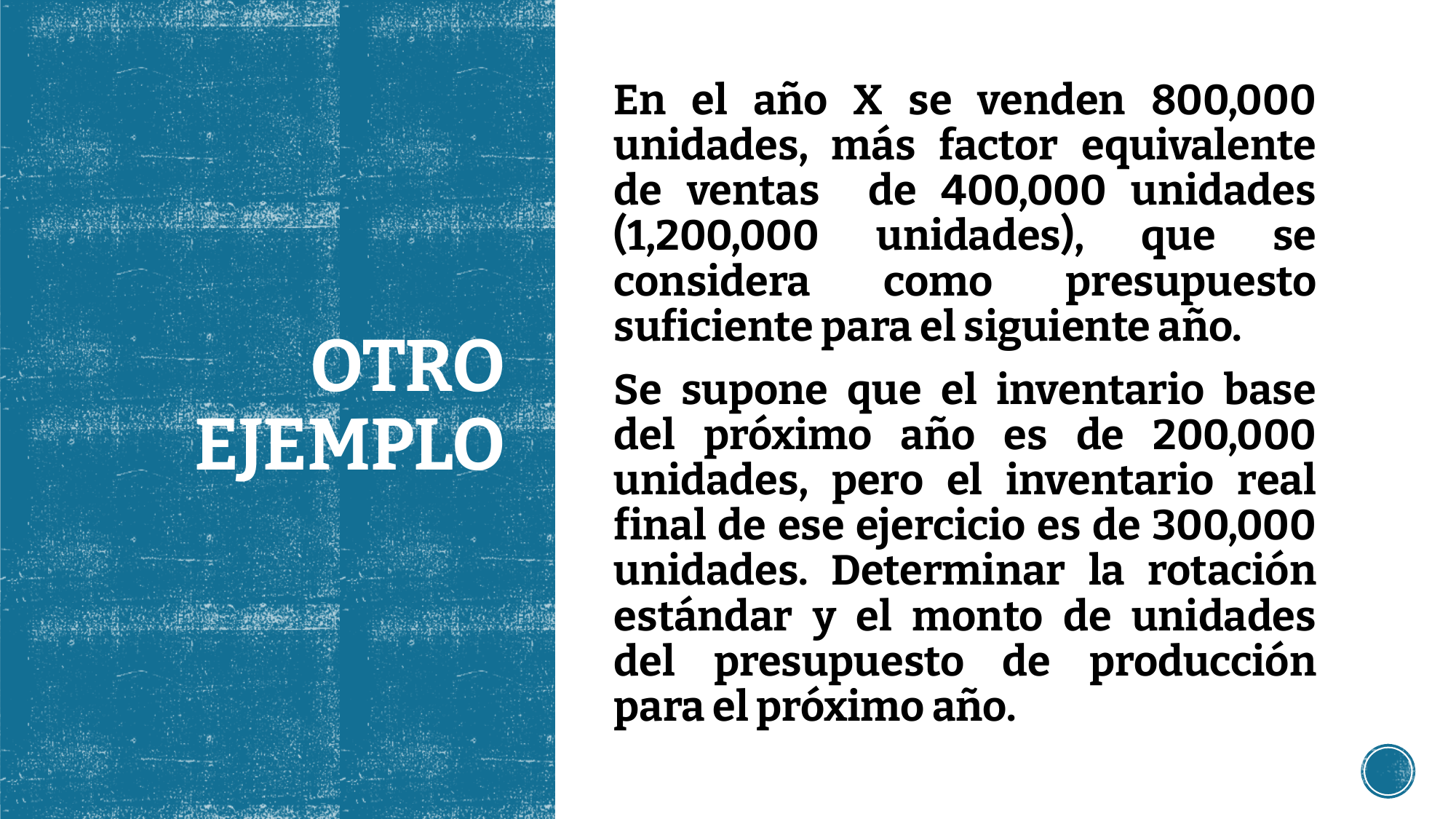

En el año X se venden 800,000 unidades, más factor equivalente de ventas  de 400,000 unidades (1,200,000 unidades), que se considera como presupuesto suficiente para el siguiente año.
Se supone que el inventario base del próximo año es de 200,000 unidades, pero el inventario real final de ese ejercicio es de 300,000 unidades. Determinar la rotación estándar y el monto de unidades del presupuesto de producción para el próximo año.
# OTRO EJEMPLO